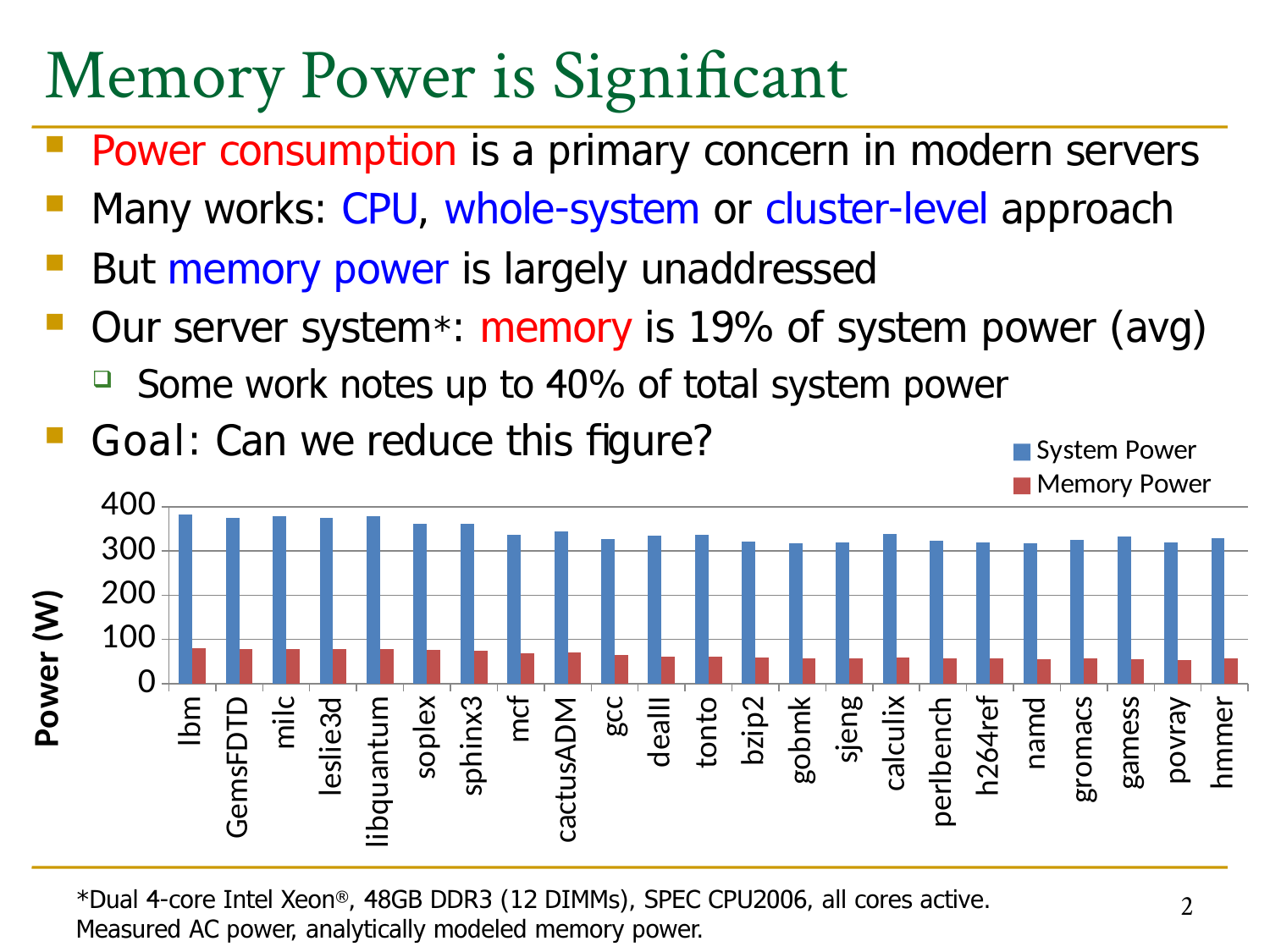

# Memory Power is Significant
Power consumption is a primary concern in modern servers
Many works: CPU, whole-system or cluster-level approach
But memory power is largely unaddressed
Our server system*: memory is 19% of system power (avg)
Some work notes up to 40% of total system power
Goal: Can we reduce this figure?

### Chart

| Category | System Power | Memory Power |
|---|---|---|
| lbm | 382.4108982 | 79.68733399999998 |
| GemsFDTD | 375.150301 | 78.65829599999998 |
| milc | 378.5933731999992 | 78.1479240000002 |
| leslie3d | 375.4158893 | 78.4162220000002 |
| libquantum | 379.087827 | 77.6812240000002 |
| soplex | 361.1151083999997 | 76.60380599999995 |
| sphinx3 | 362.3146871000007 | 74.522656 |
| mcf | 335.9756506 | 69.153144 |
| cactusADM | 344.1894657000003 | 70.077698 |
| gcc | 326.7161427999986 | 65.271112 |
| dealII | 334.3452882000003 | 61.29026800000001 |
| tonto | 336.6094693000005 | 61.77548 |
| bzip2 | 321.7236736999999 | 59.72971800000011 |
| gobmk | 317.1998895000003 | 57.11805000000001 |
| sjeng | 318.8862098999996 | 56.961206 |
| calculix | 339.4203479999986 | 58.72161200000008 |
| perlbench | 323.4100757999992 | 57.02961600000001 |
| h264ref | 319.6471048 | 56.498226 |
| namd | 318.3552903000003 | 55.644628 |
| gromacs | 324.5306313999999 | 56.63867800000001 |
| gamess | 332.3532694 | 55.63833200000011 |
| povray | 319.7156318999999 | 54.28195400000001 |
| hmmer | 329.6844173 | 57.44159 |
2
*Dual 4-core Intel Xeon®, 48GB DDR3 (12 DIMMs), SPEC CPU2006, all cores active. Measured AC power, analytically modeled memory power.